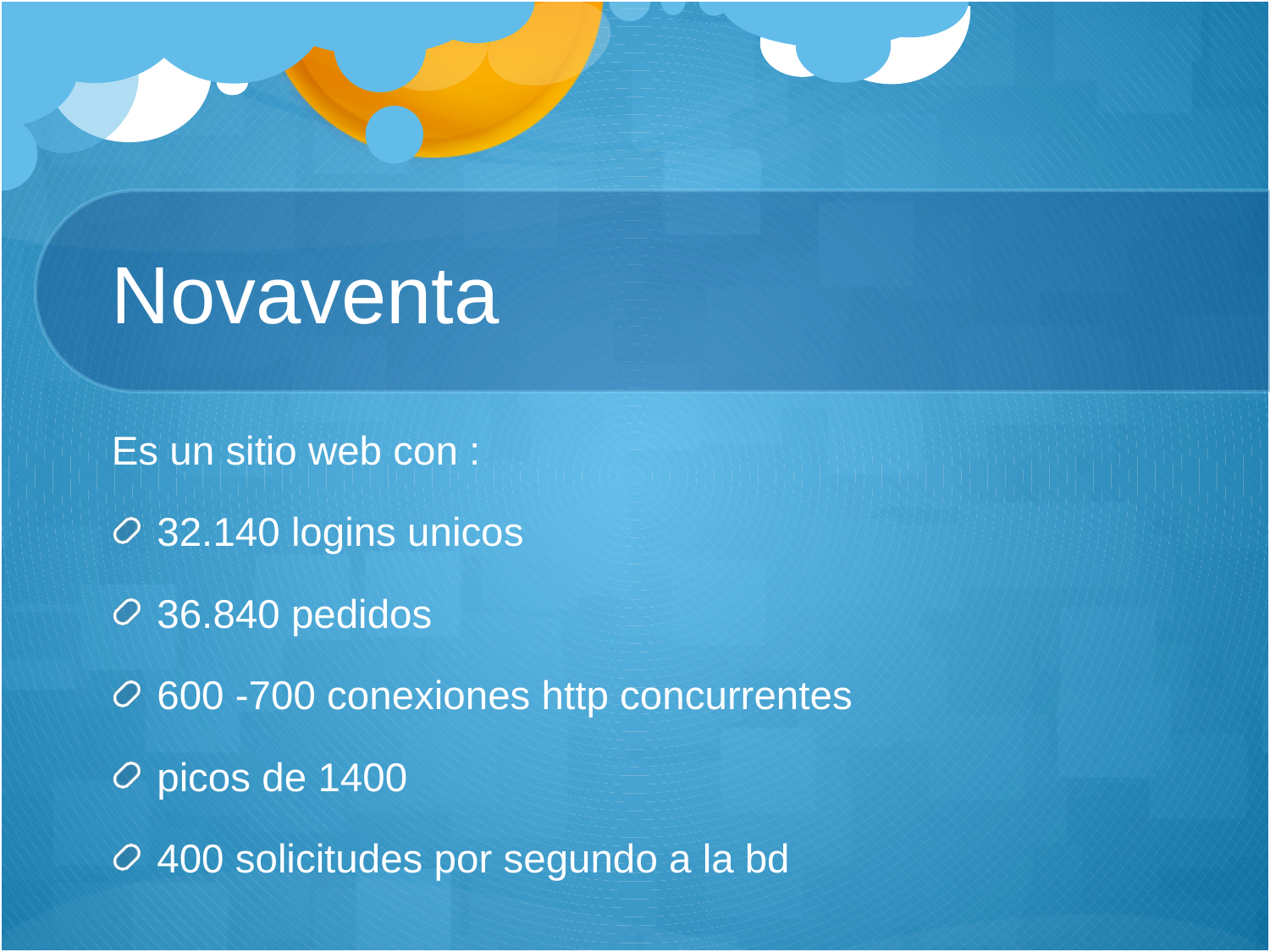

# Novaventa
Es un sitio web con :
32.140 logins unicos
36.840 pedidos
600 -700 conexiones http concurrentes
picos de 1400
400 solicitudes por segundo a la bd